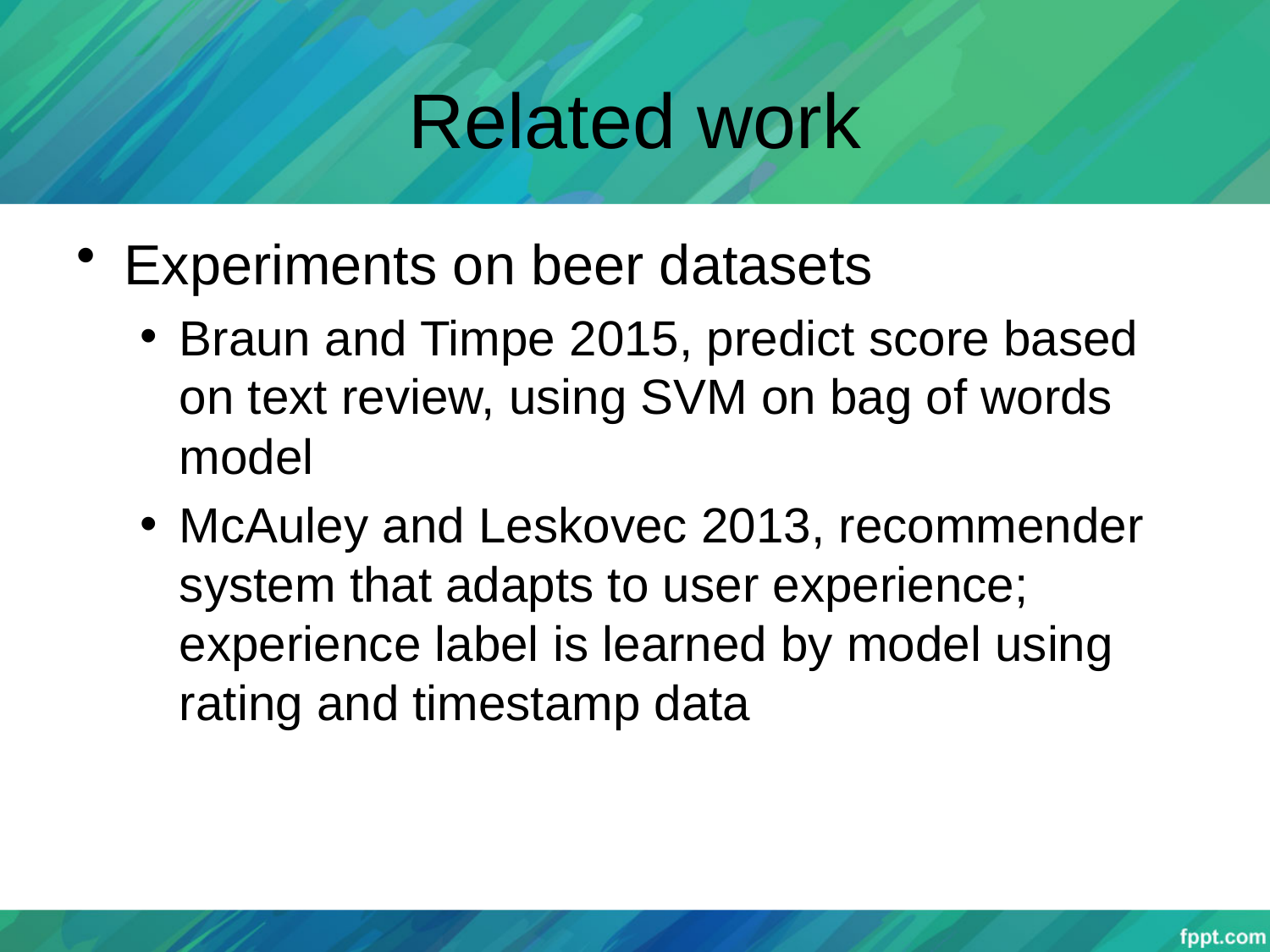

# Related work
Experiments on beer datasets
Braun and Timpe 2015, predict score based on text review, using SVM on bag of words model
McAuley and Leskovec 2013, recommender system that adapts to user experience; experience label is learned by model using rating and timestamp data